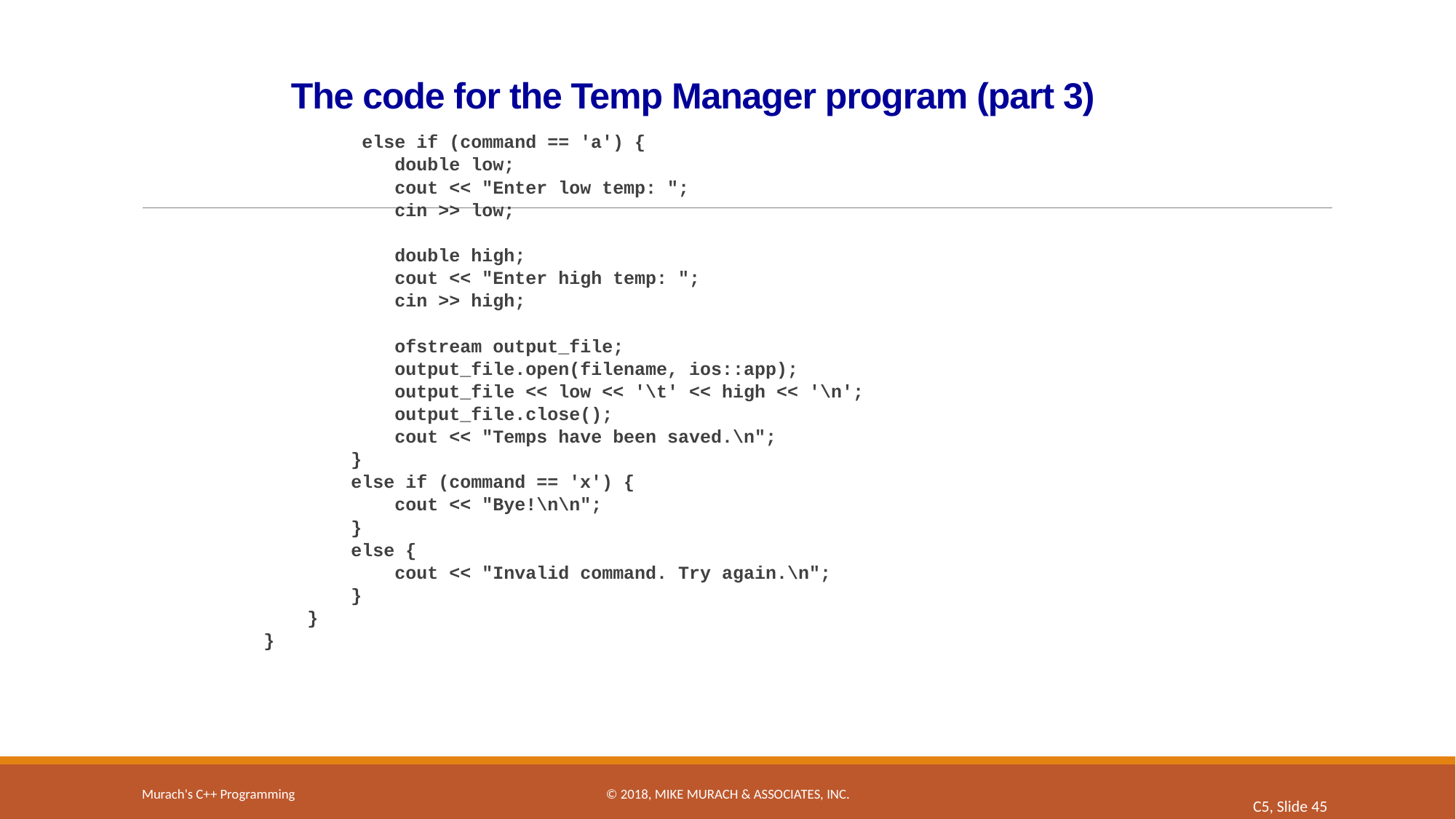

# The code for the Temp Manager program (part 3)
         else if (command == 'a') {
            double low;
            cout << "Enter low temp: ";
            cin >> low;

            double high;
            cout << "Enter high temp: ";
            cin >> high;

            ofstream output_file;
            output_file.open(filename, ios::app);
            output_file << low << '\t' << high << '\n';
            output_file.close();
            cout << "Temps have been saved.\n";
        }
        else if (command == 'x') {
            cout << "Bye!\n\n";
        }
        else {
            cout << "Invalid command. Try again.\n";
        }
    }
}
Murach's C++ Programming
© 2018, Mike Murach & Associates, Inc.

C5, Slide 45